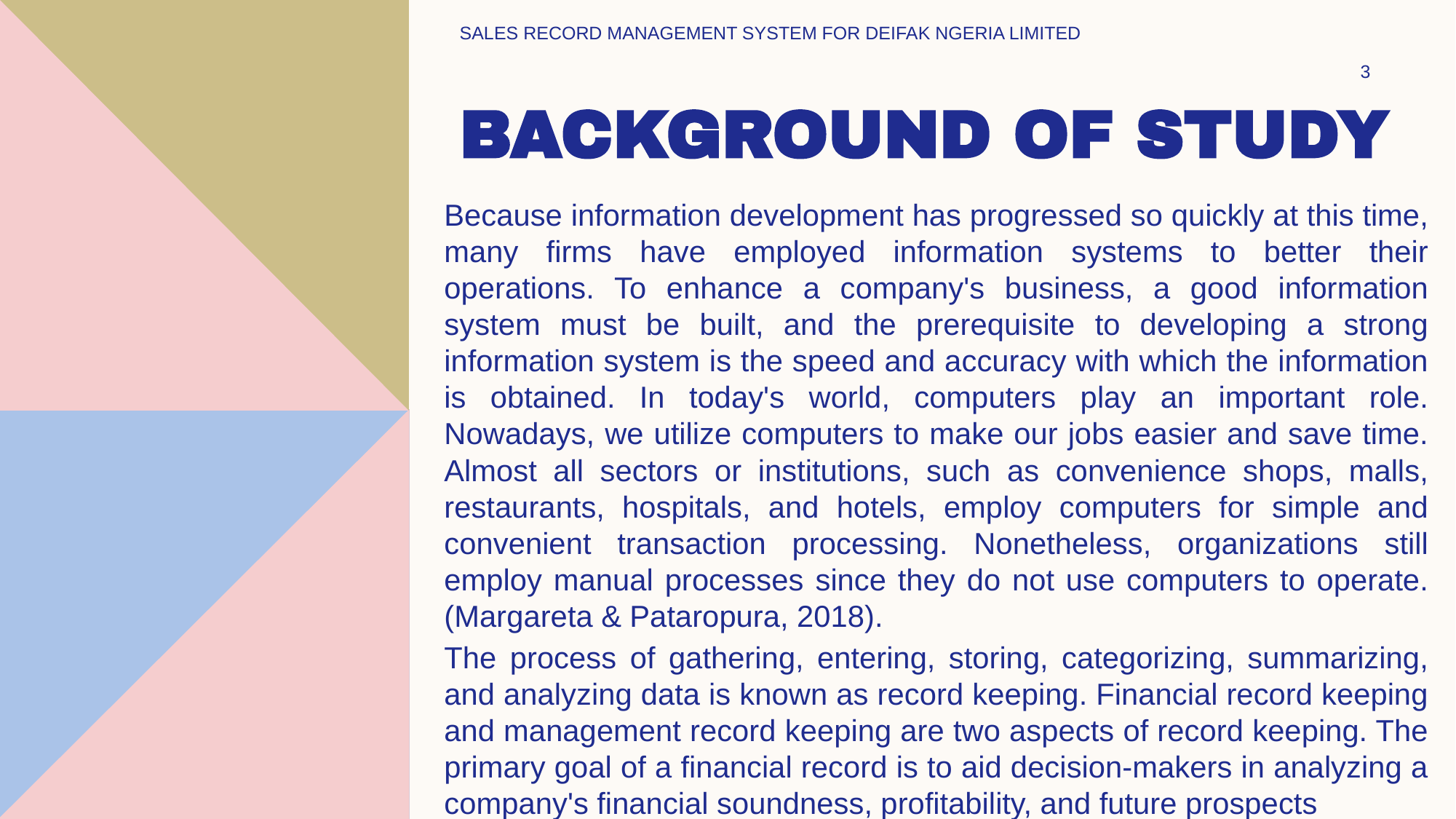

SALES RECORD MANAGEMENT SYSTEM FOR DEIFAK NGERIA LIMITED
3
# Background of Study
Because information development has progressed so quickly at this time, many firms have employed information systems to better their operations. To enhance a company's business, a good information system must be built, and the prerequisite to developing a strong information system is the speed and accuracy with which the information is obtained. In today's world, computers play an important role. Nowadays, we utilize computers to make our jobs easier and save time. Almost all sectors or institutions, such as convenience shops, malls, restaurants, hospitals, and hotels, employ computers for simple and convenient transaction processing. Nonetheless, organizations still employ manual processes since they do not use computers to operate. (Margareta & Pataropura, 2018).
The process of gathering, entering, storing, categorizing, summarizing, and analyzing data is known as record keeping. Financial record keeping and management record keeping are two aspects of record keeping. The primary goal of a financial record is to aid decision-makers in analyzing a company's financial soundness, profitability, and future prospects